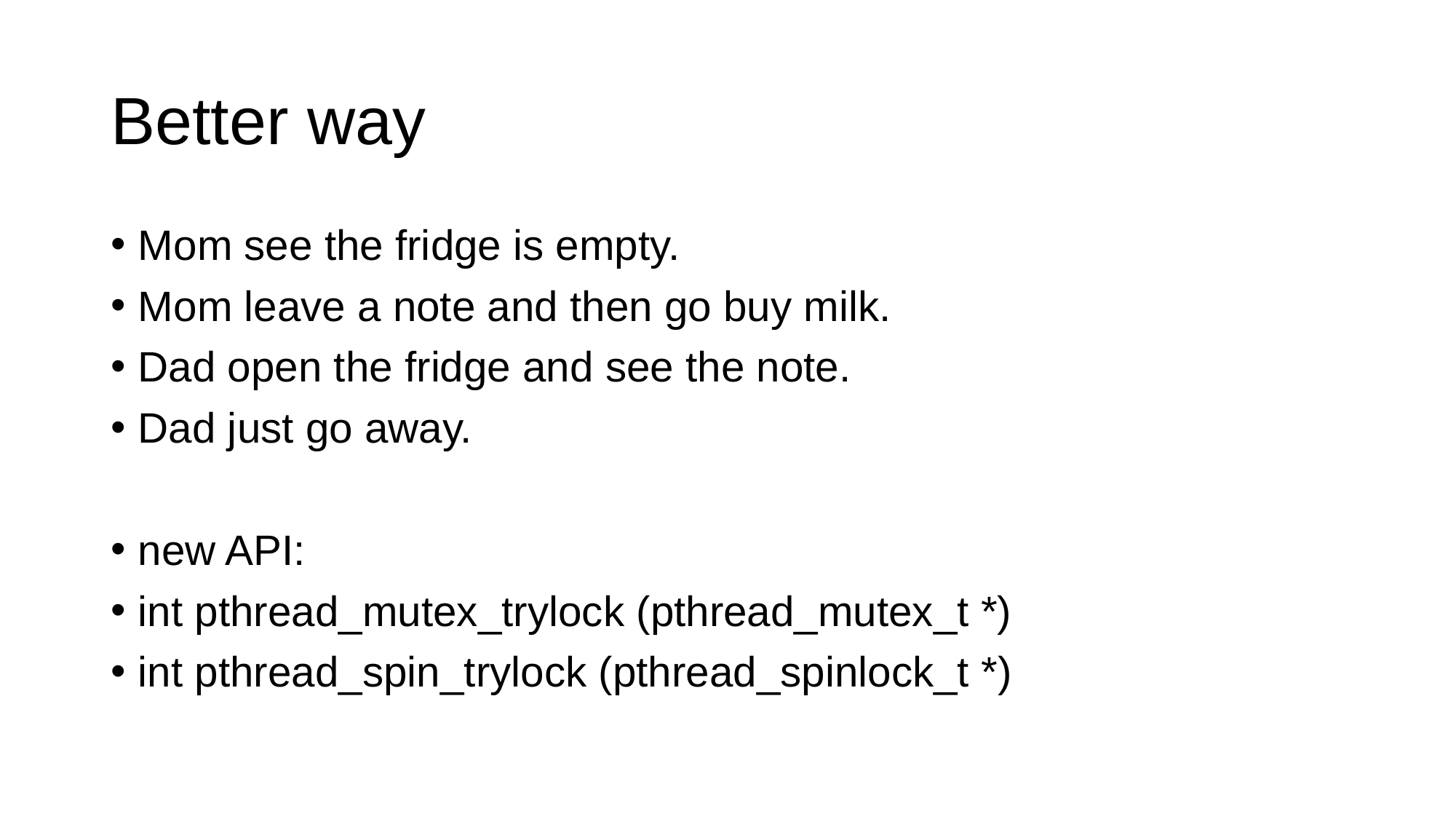

# Better way
Mom see the fridge is empty.
Mom leave a note and then go buy milk.
Dad open the fridge and see the note.
Dad just go away.

new API:
int pthread_mutex_trylock (pthread_mutex_t *)
int pthread_spin_trylock (pthread_spinlock_t *)